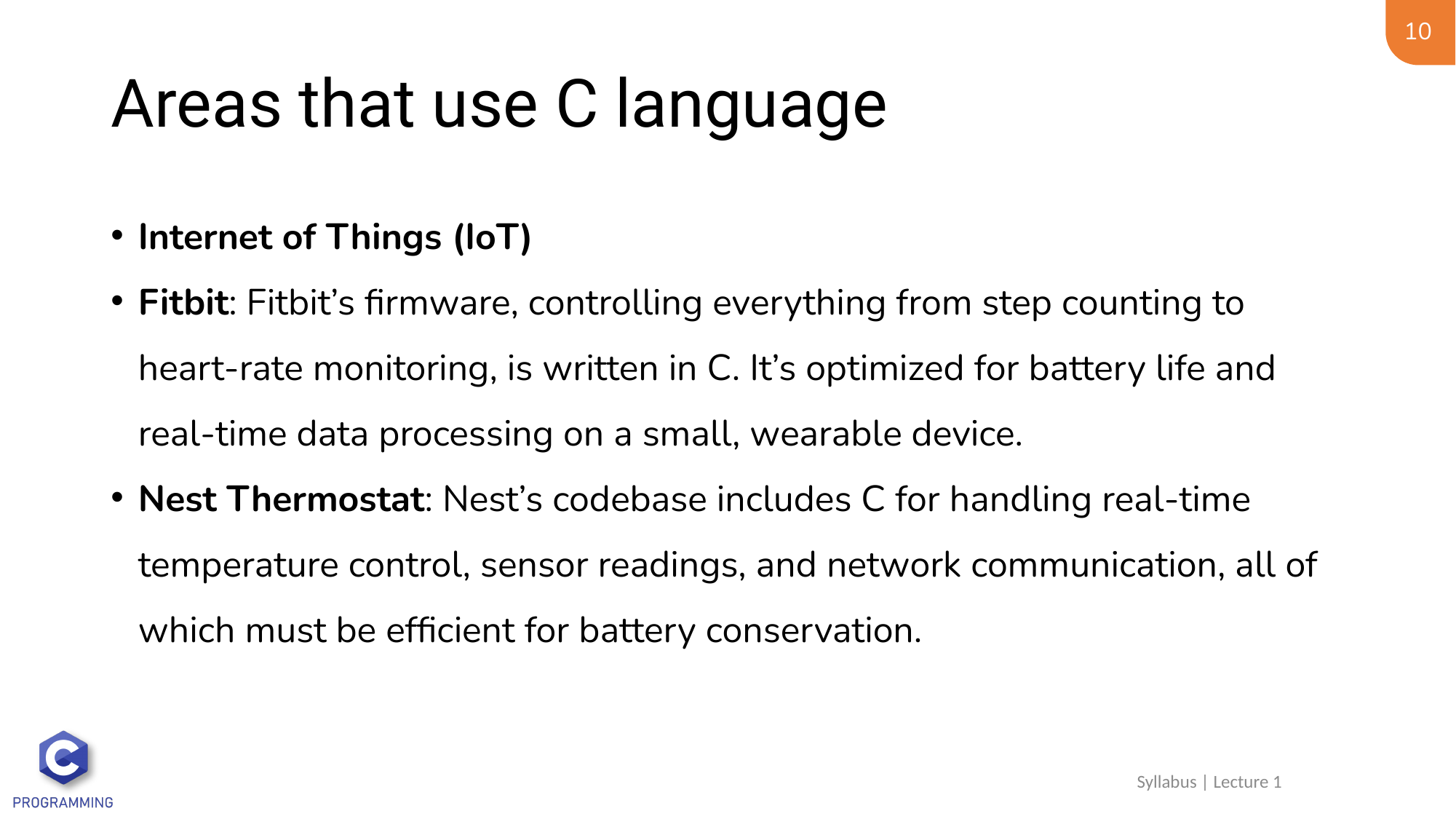

10
# Areas that use C language
Internet of Things (IoT)
Fitbit: Fitbit’s firmware, controlling everything from step counting to heart-rate monitoring, is written in C. It’s optimized for battery life and real-time data processing on a small, wearable device.
Nest Thermostat: Nest’s codebase includes C for handling real-time temperature control, sensor readings, and network communication, all of which must be efficient for battery conservation.
Syllabus | Lecture 1